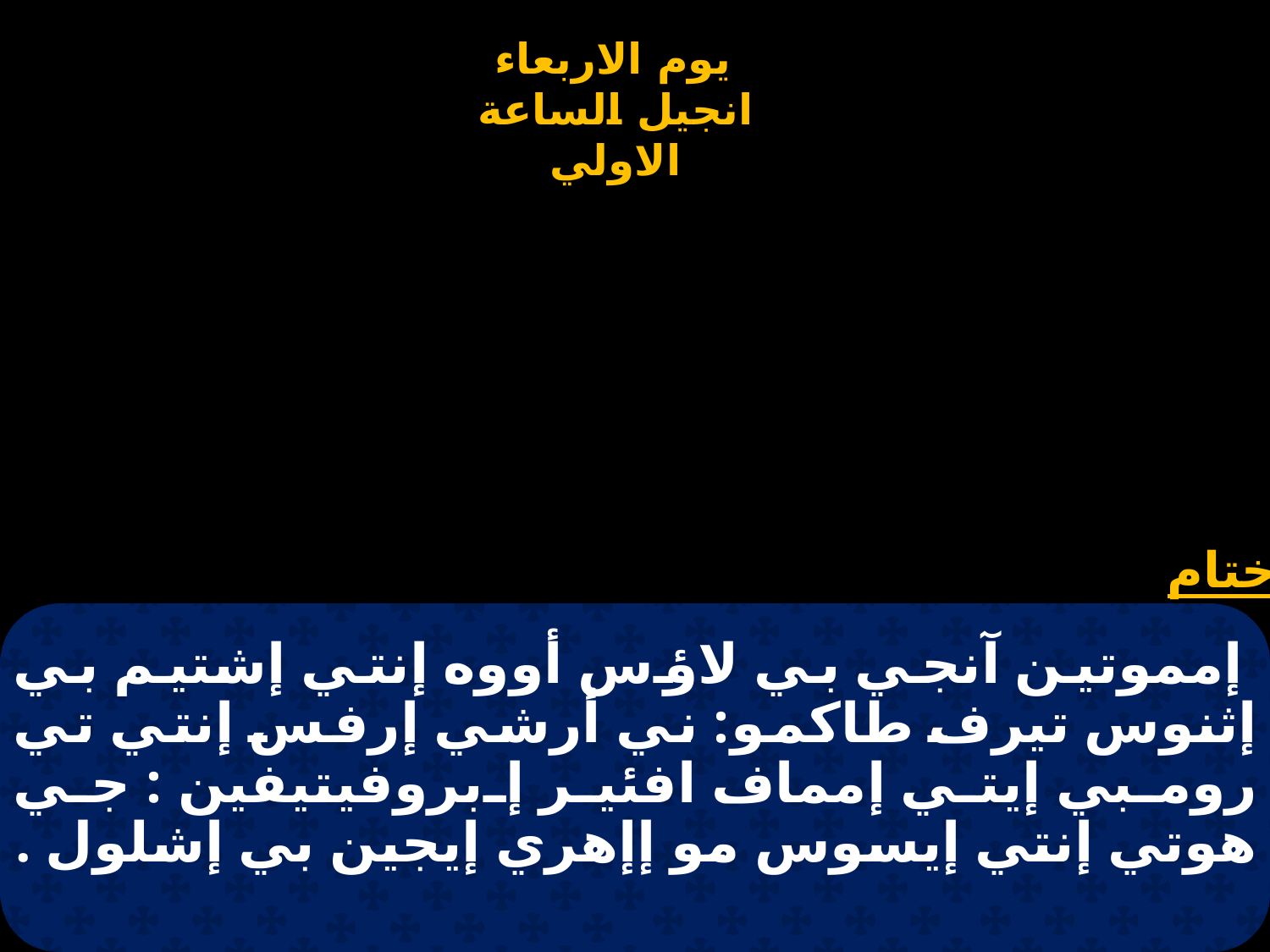

# إمموتين آنجي بي لاؤس أووه إنتي إشتيم بي إثنوس تيرف طاكمو: ني أرشي إرفس إنتي تي رومبي إيتي إمماف افئير إبروفيتيفين : جي هوتي إنتي إيسوس مو إإهري إيجين بي إشلول .